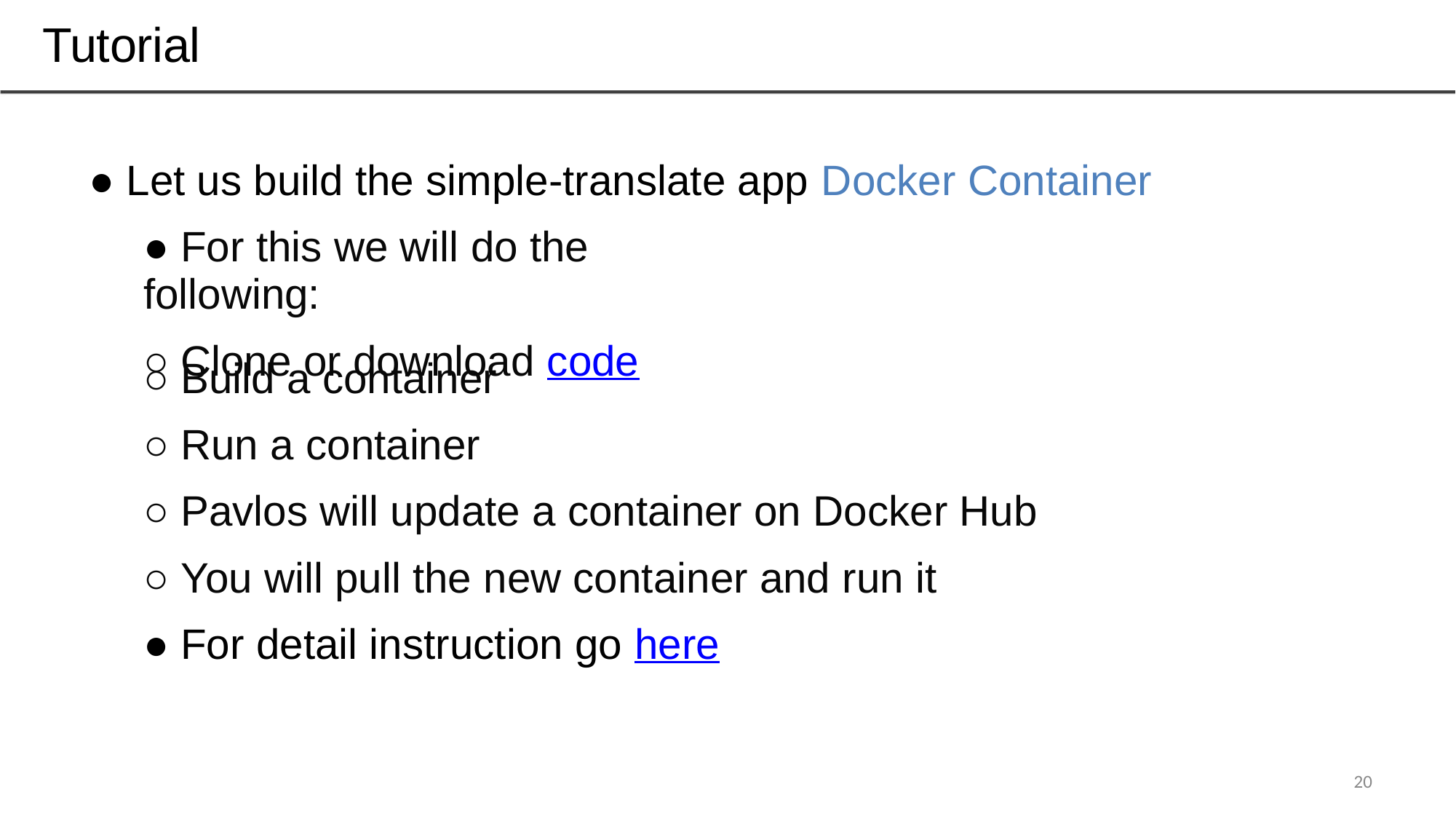

Tutorial
● Let us build the simple-translate app Docker Container
● For this we will do the following:
○ Clone or download code
○ Build a container
○ Run a container
○ Pavlos will update a container on Docker Hub
○ You will pull the new container and run it
● For detail instruction go here
20